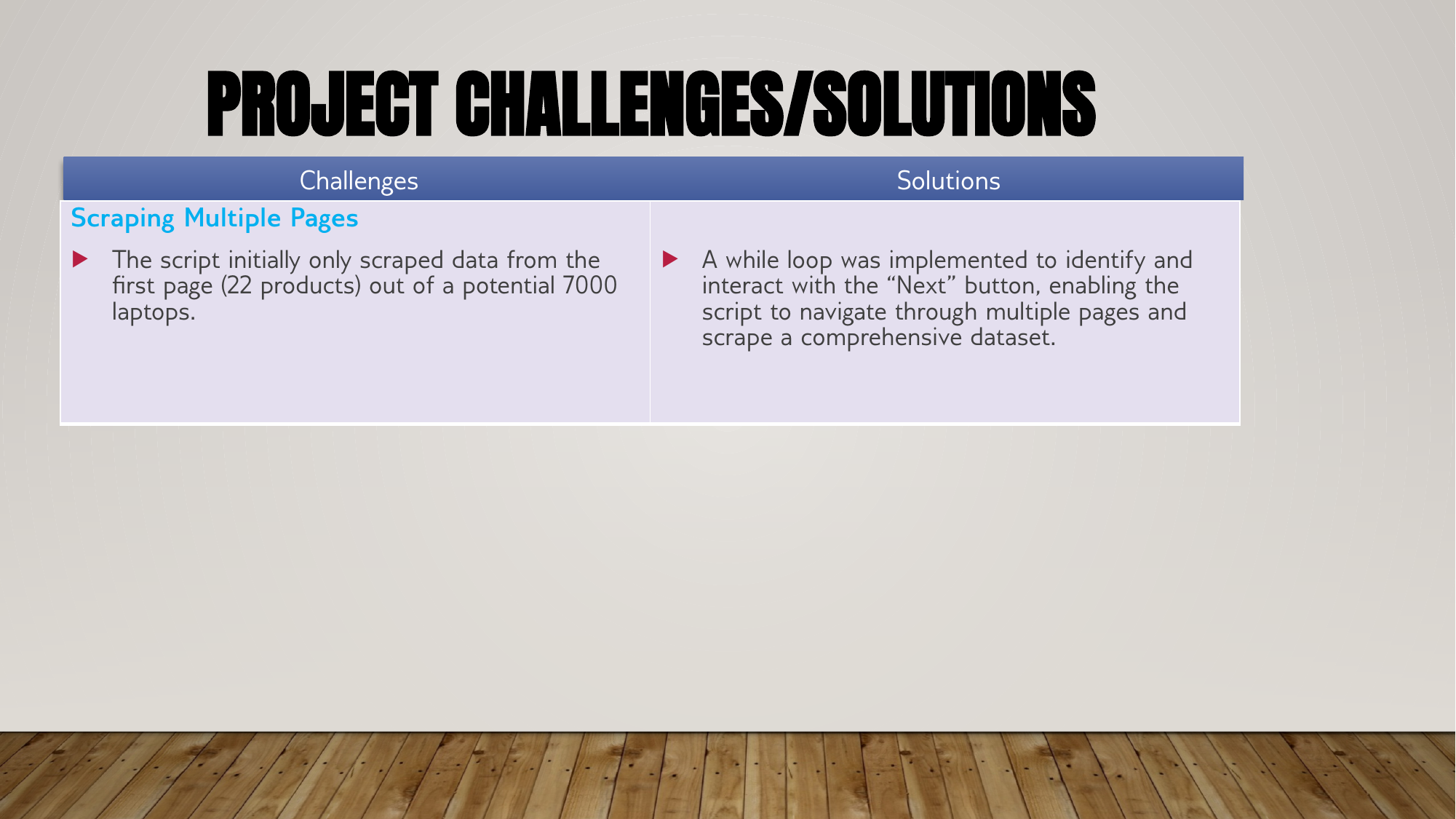

Project Challenges/Solutions
Challenges
Solutions
| Scraping Multiple Pages The script initially only scraped data from the first page (22 products) out of a potential 7000 laptops. | A while loop was implemented to identify and interact with the “Next” button, enabling the script to navigate through multiple pages and scrape a comprehensive dataset. |
| --- | --- |